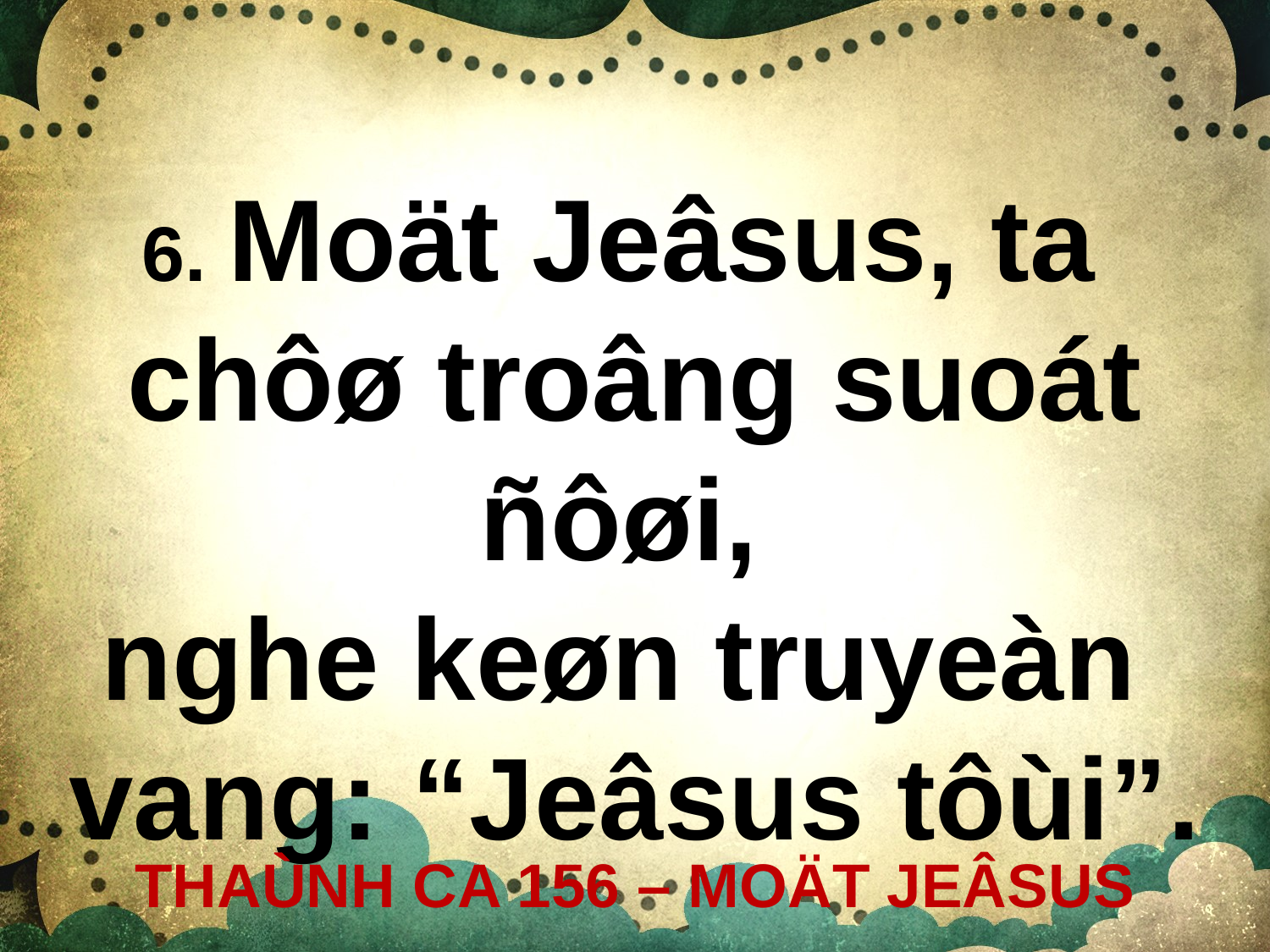

6. Moät Jeâsus, ta
chôø troâng suoát ñôøi,
nghe keøn truyeàn
vang: “Jeâsus tôùi”.
THAÙNH CA 156 – MOÄT JEÂSUS